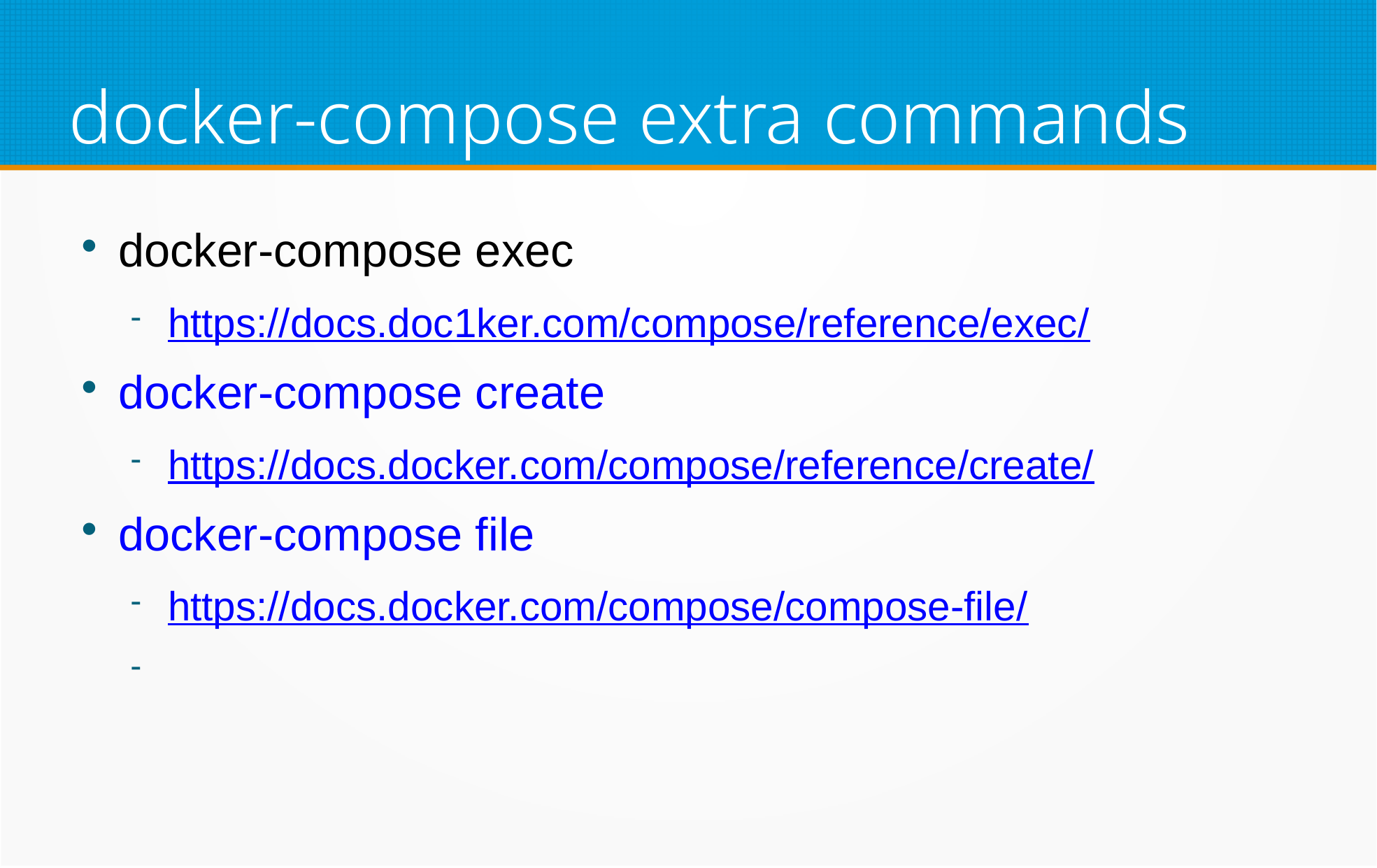

docker-compose extra commands
docker-compose exec
https://docs.doc1ker.com/compose/reference/exec/
docker-compose create
https://docs.docker.com/compose/reference/create/
docker-compose file
https://docs.docker.com/compose/compose-file/